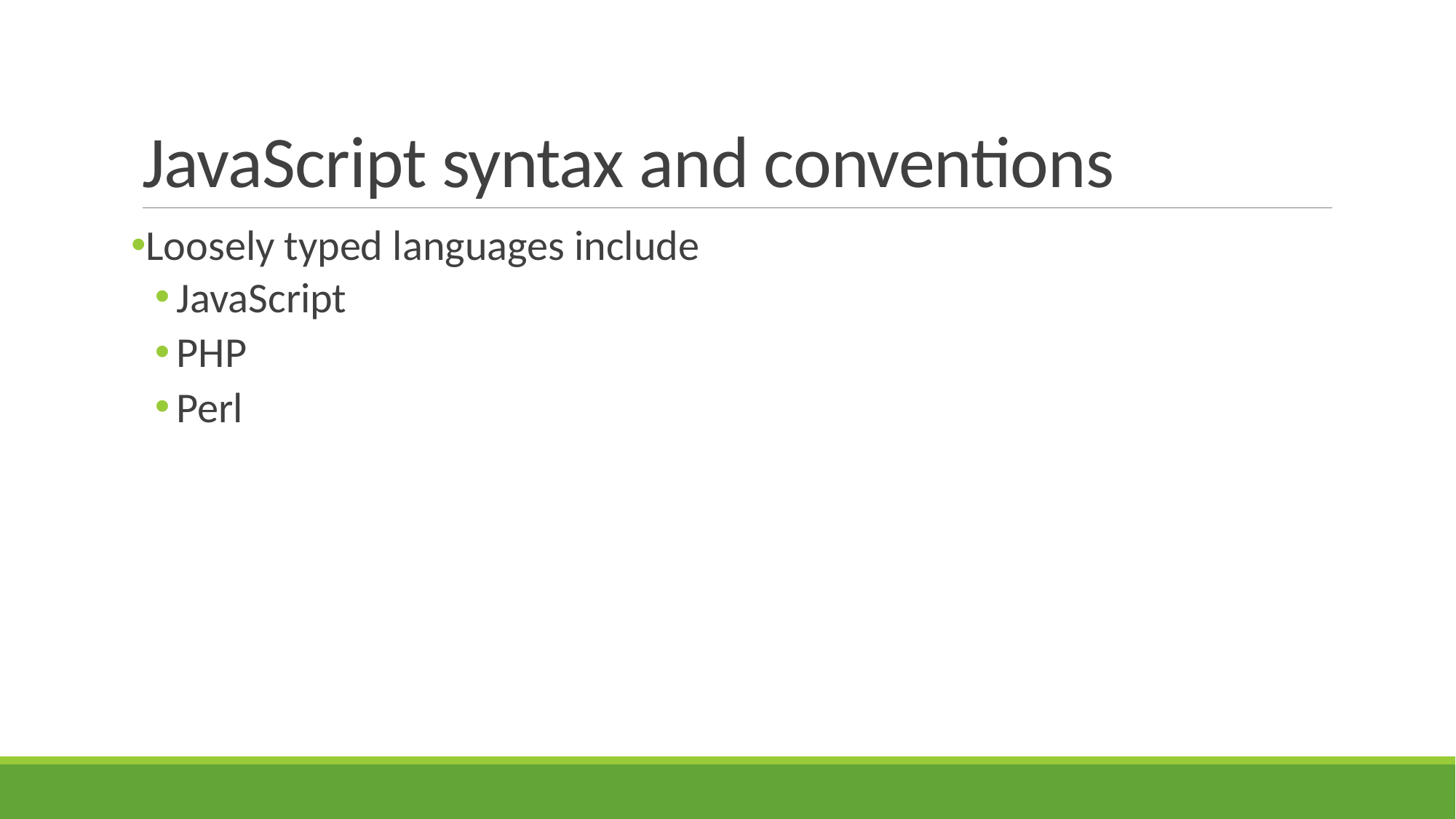

# JavaScript syntax and conventions
Loosely typed languages include
JavaScript
PHP
Perl